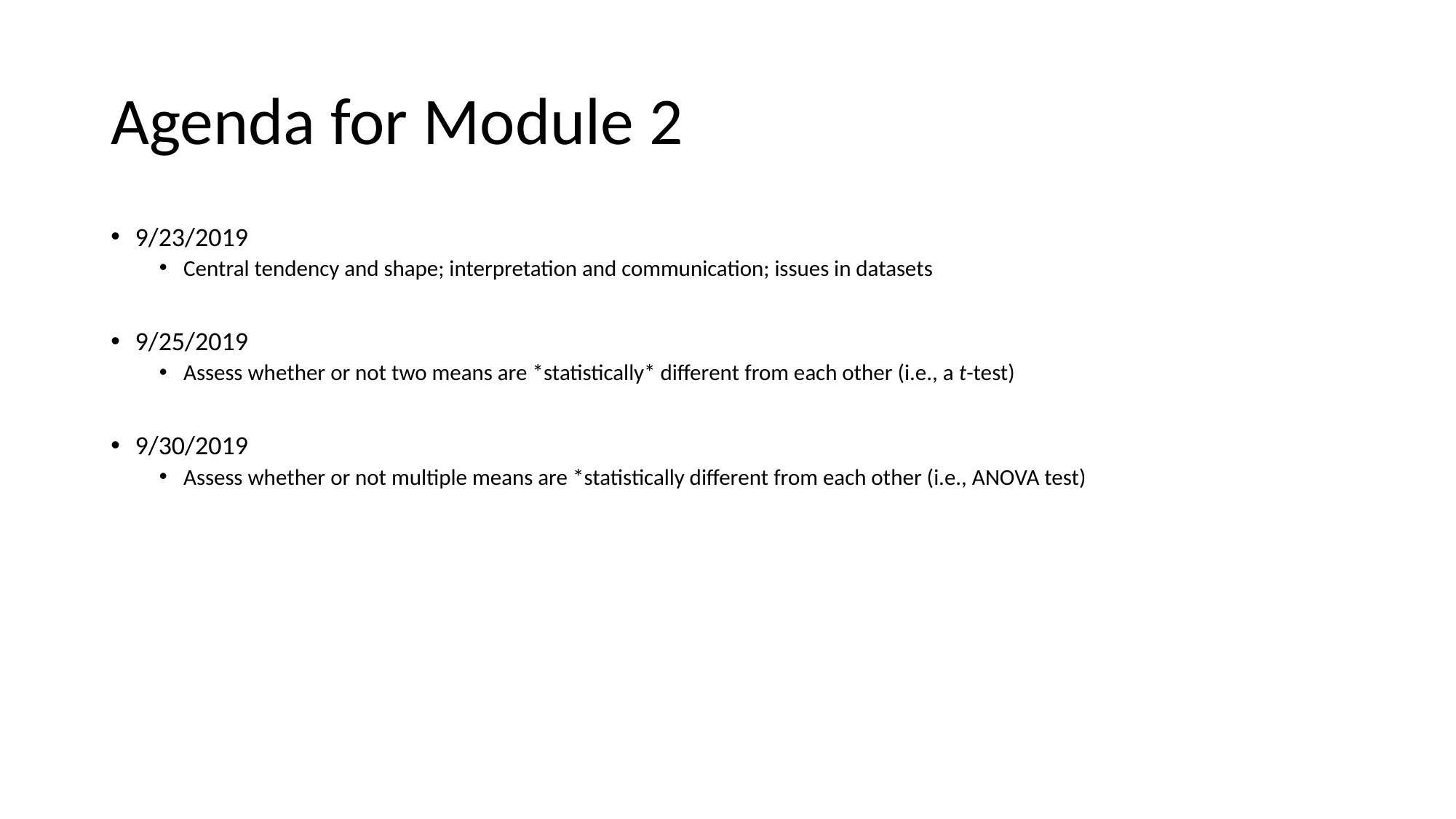

# Agenda for Module 2
9/23/2019
Central tendency and shape; interpretation and communication; issues in datasets

9/25/2019
Assess whether or not two means are *statistically* different from each other (i.e., a t-test)

9/30/2019
Assess whether or not multiple means are *statistically different from each other (i.e., ANOVA test)

10/2/2019
Module 2 recap and software tutorial (R must be installed by this date!!)

10/7/2019
In-class exercise for credit (i.e., a hackathon)
Applying what we learned in M2 to ascertain whether or not a meaningful group difference exists